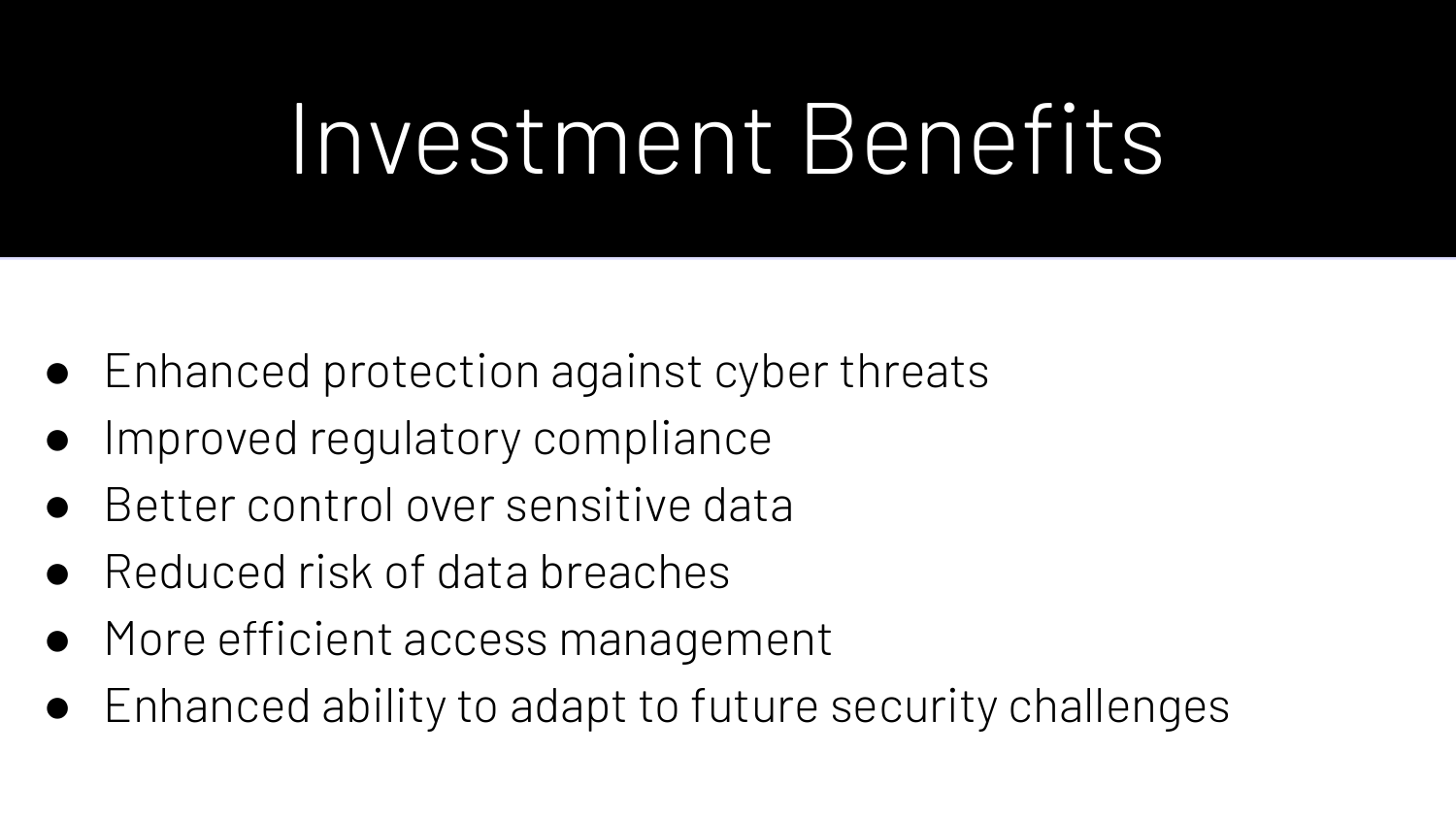

Investment Benefits
14
Enhanced protection against cyber threats
Improved regulatory compliance
Better control over sensitive data
Reduced risk of data breaches
More efficient access management
Enhanced ability to adapt to future security challenges